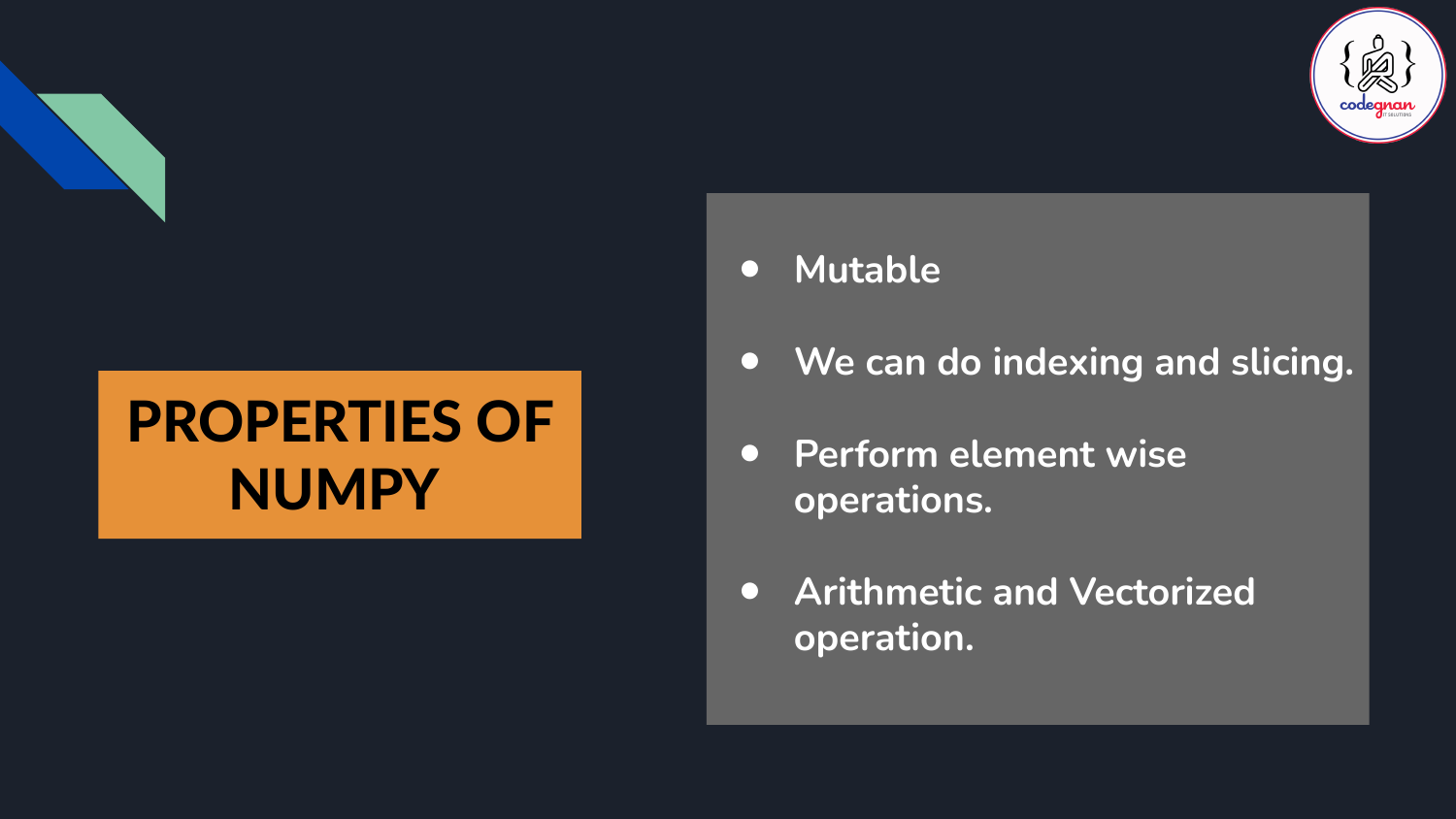

Mutable

We can do indexing and slicing.

Perform element wise operations.

Arithmetic and Vectorized operation.

PROPERTIES OF NUMPY